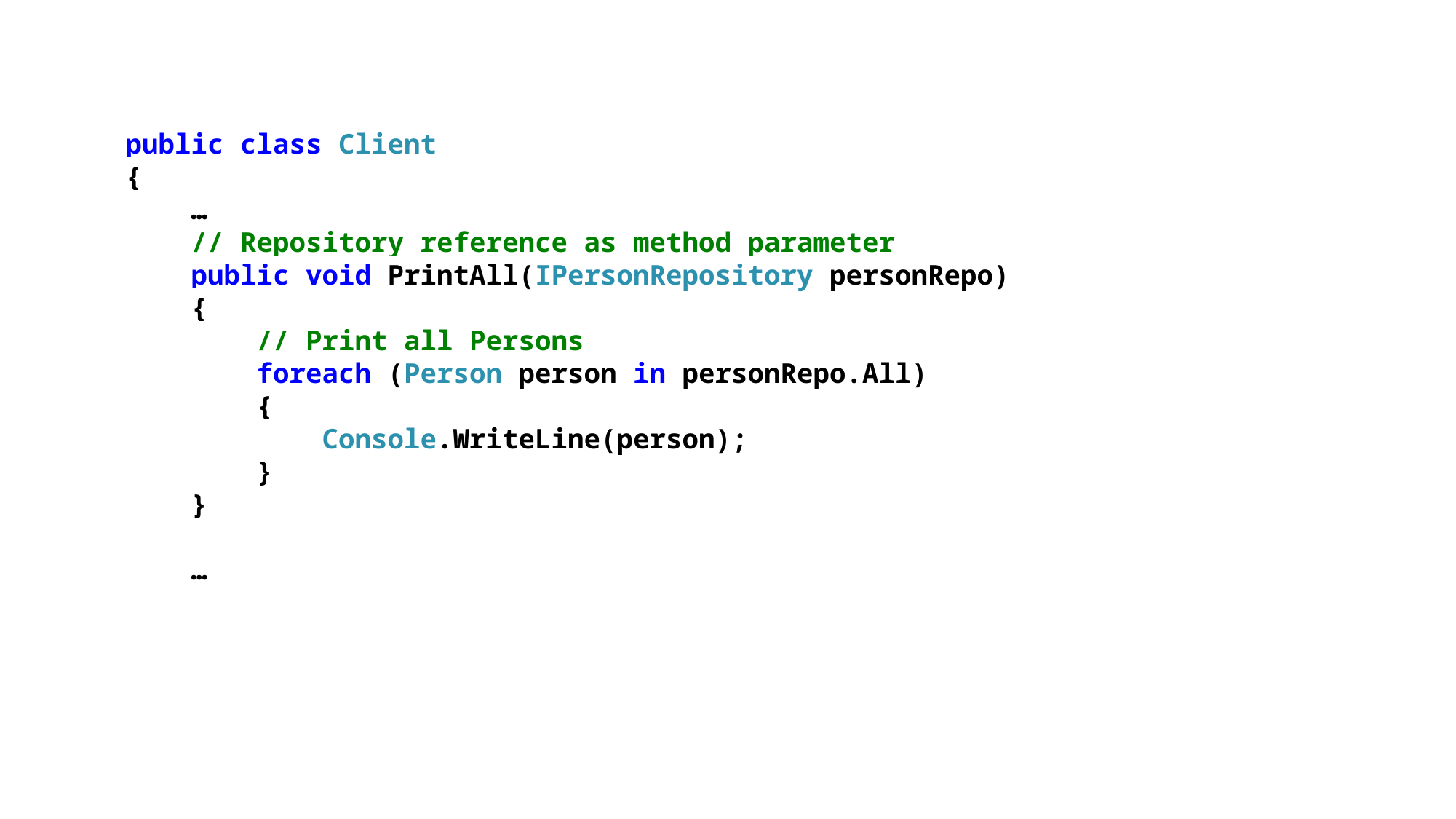

public class Client
{
    …
    // Repository reference as method parameter
    public void PrintAll(IPersonRepository personRepo)
    {
        // Print all Persons
        foreach (Person person in personRepo.All)
        {
            Console.WriteLine(person);
        }
    }

    …